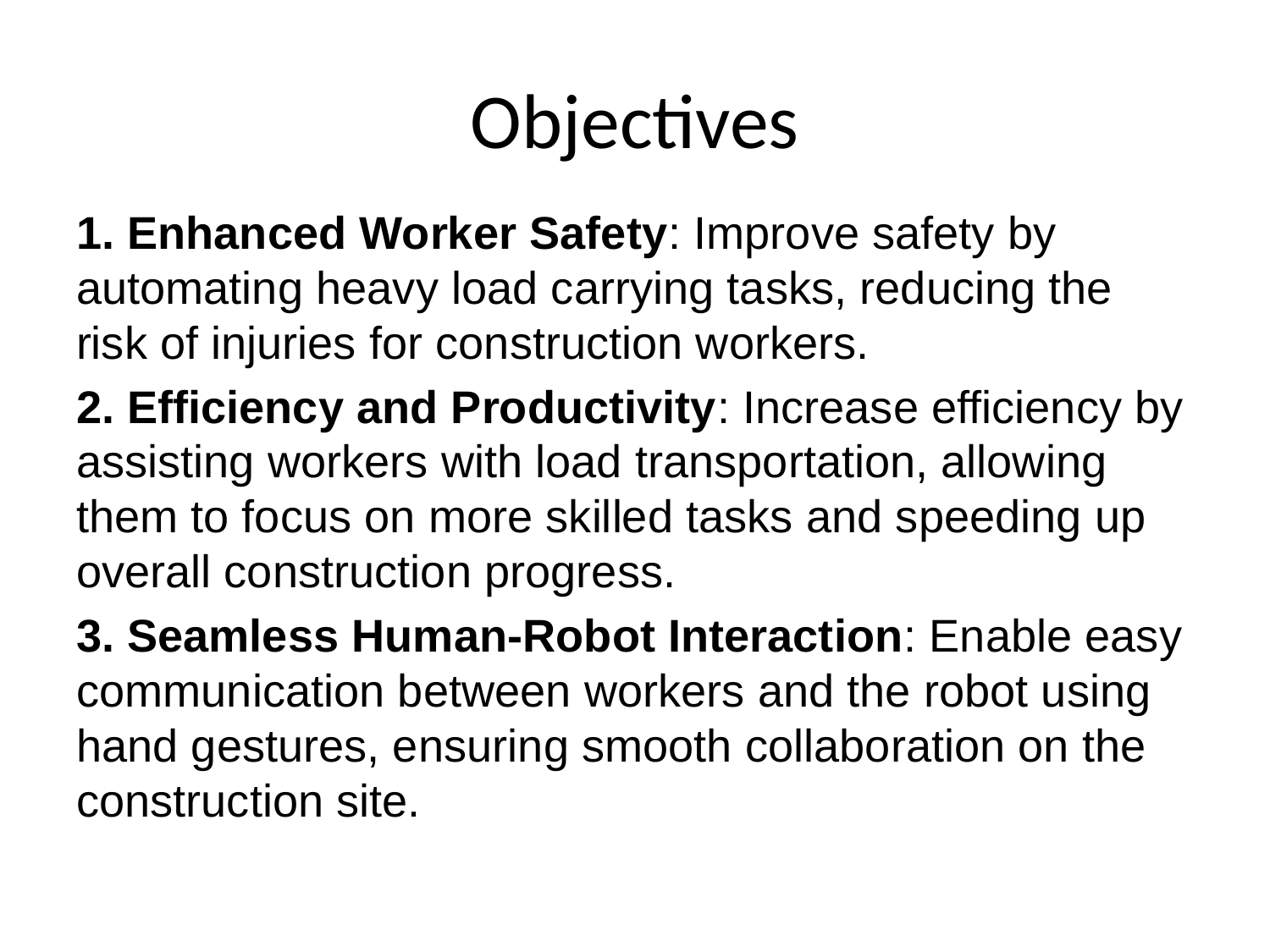

# Objectives
1. Enhanced Worker Safety: Improve safety by automating heavy load carrying tasks, reducing the risk of injuries for construction workers.
2. Efficiency and Productivity: Increase efficiency by assisting workers with load transportation, allowing them to focus on more skilled tasks and speeding up overall construction progress.
3. Seamless Human-Robot Interaction: Enable easy communication between workers and the robot using hand gestures, ensuring smooth collaboration on the construction site.